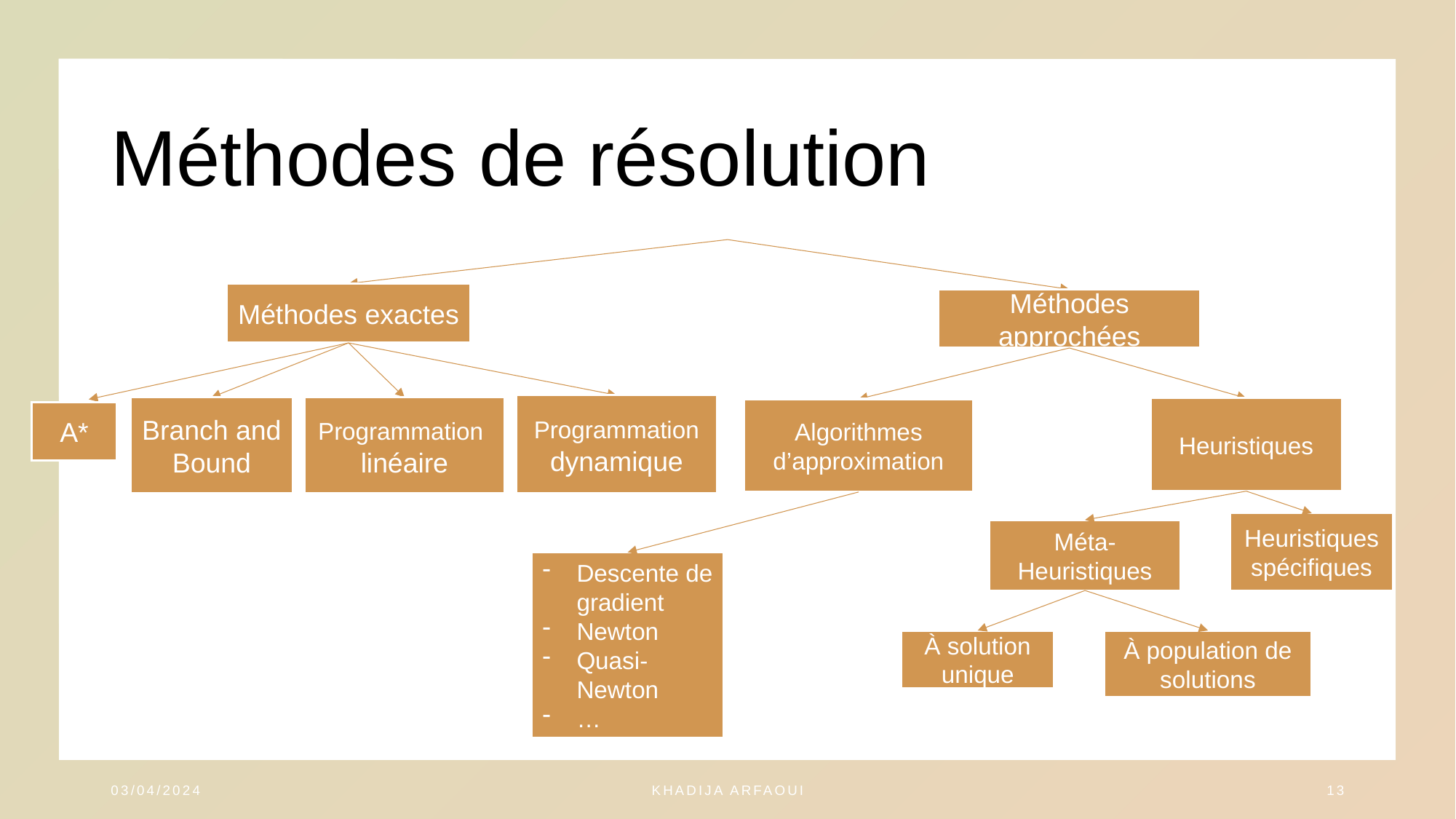

# Méthodes de résolution
Méthodes exactes
Programmation dynamique
Branch and Bound
Programmation
linéaire
A*
Méthodes approchées
Heuristiques
Algorithmes d’approximation
Heuristiques spécifiques
Méta-Heuristiques
Descente de gradient
Newton
Quasi-Newton
…
À solution unique
À population de solutions
03/04/2024
Khadija ARFAOUI
13